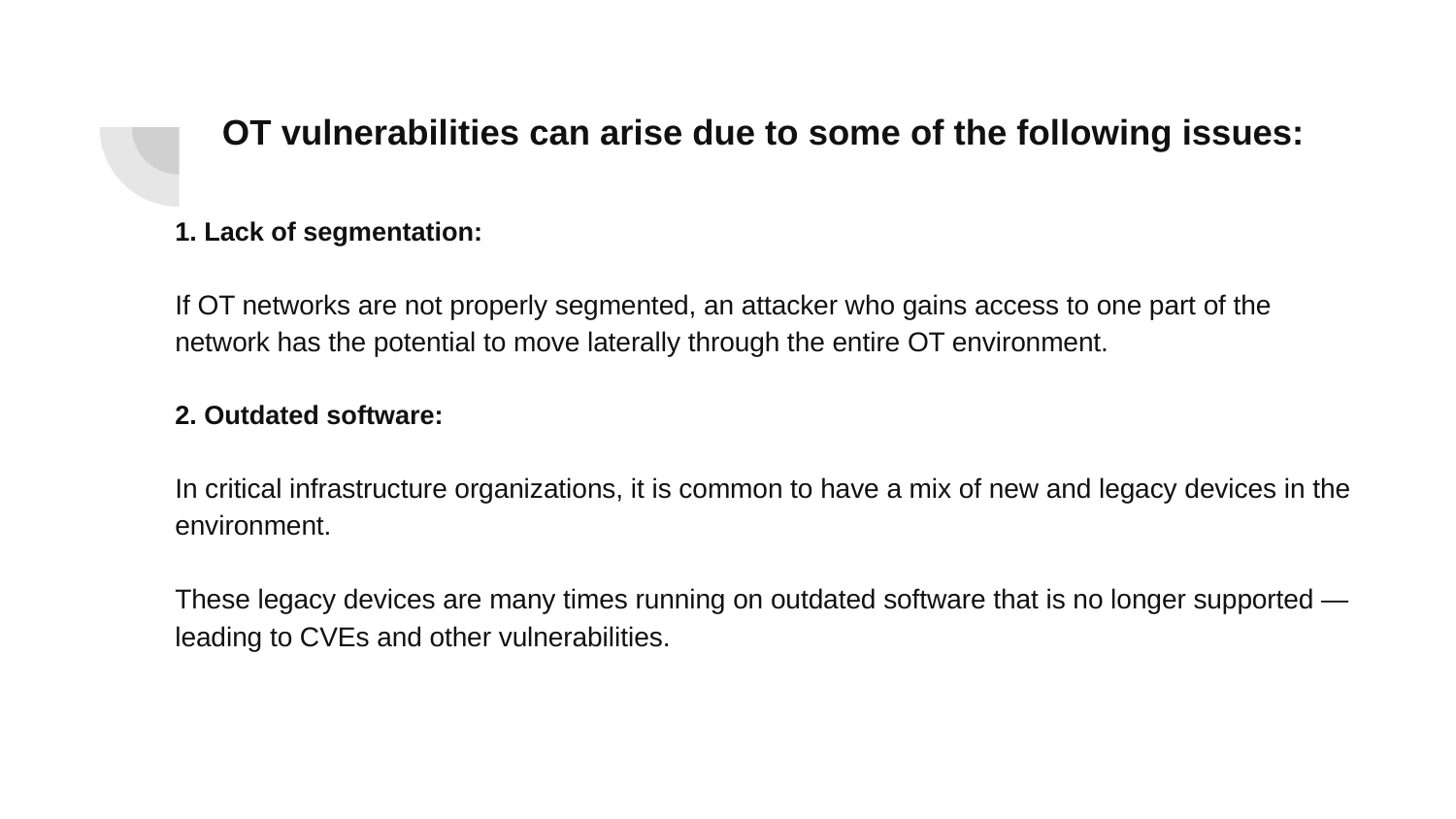

# OT vulnerabilities can arise due to some of the following issues:
1. Lack of segmentation:
If OT networks are not properly segmented, an attacker who gains access to one part of the network has the potential to move laterally through the entire OT environment.
2. Outdated software:
In critical infrastructure organizations, it is common to have a mix of new and legacy devices in the environment.
These legacy devices are many times running on outdated software that is no longer supported — leading to CVEs and other vulnerabilities.